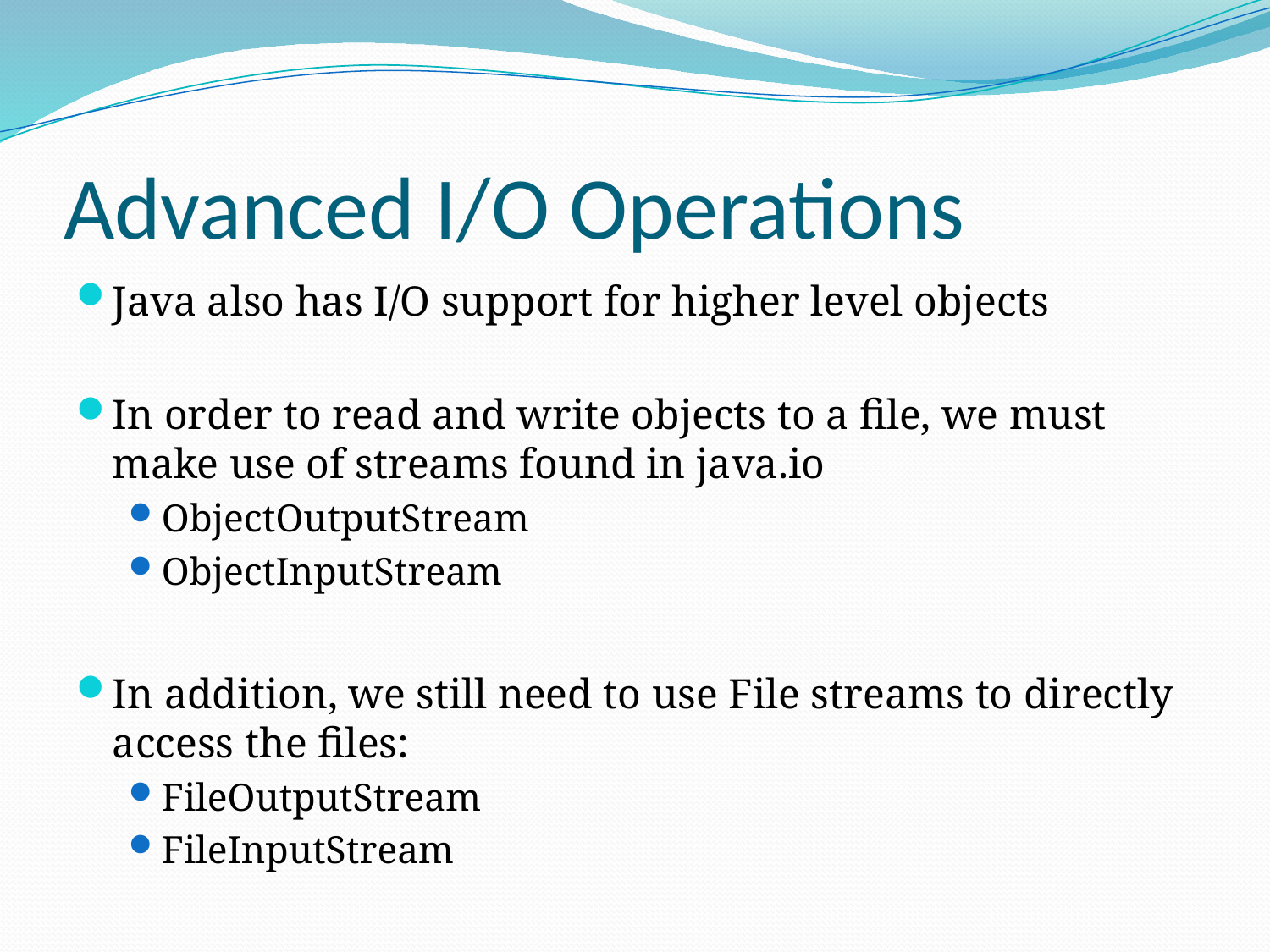

# Advanced I/O Operations
Java also has I/O support for higher level objects

In order to read and write objects to a file, we must make use of streams found in java.io
ObjectOutputStream
ObjectInputStream

In addition, we still need to use File streams to directly access the files:
FileOutputStream
FileInputStream